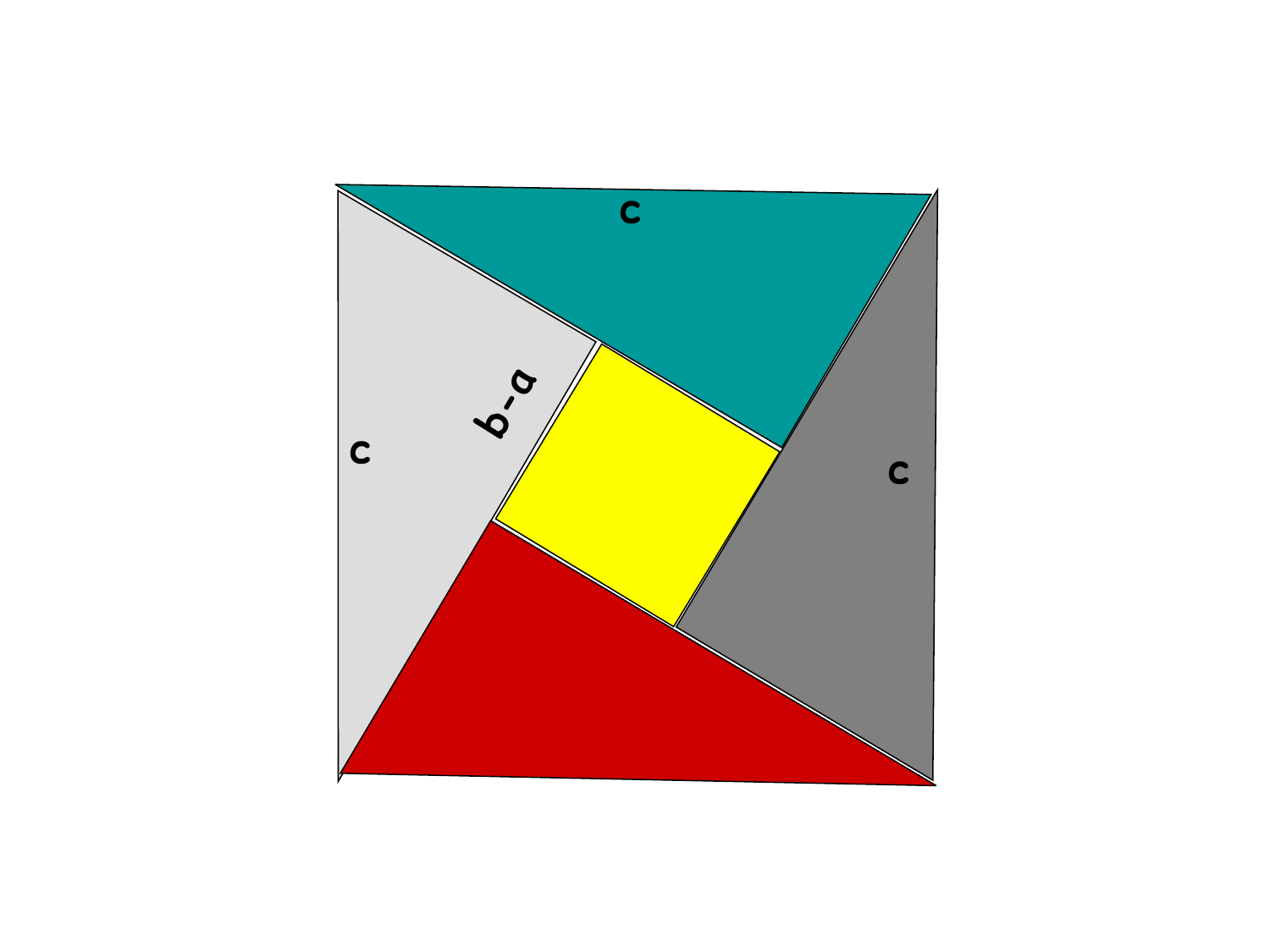

c

b-a

c
c
a
b
c